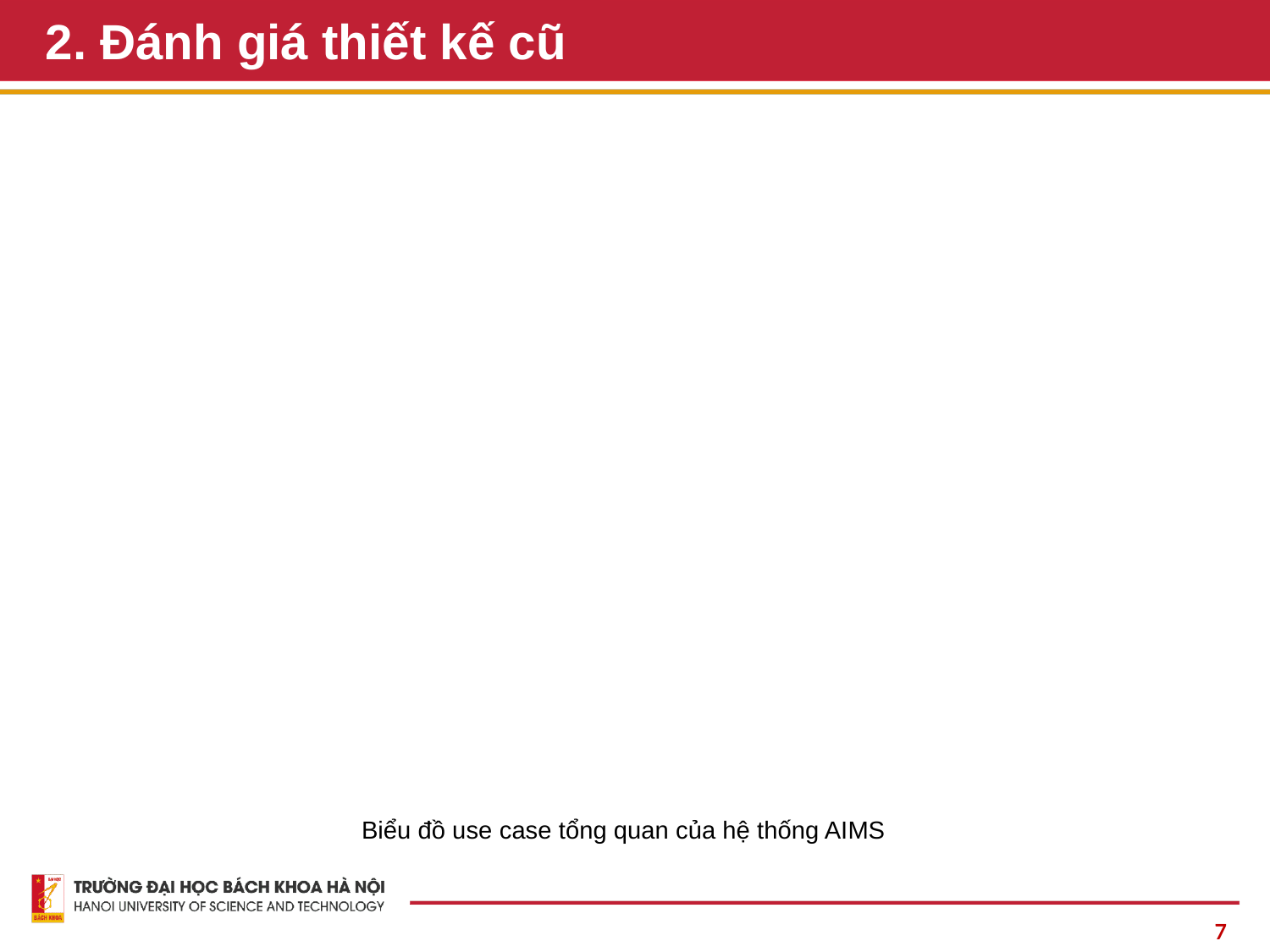

# 2. Đánh giá thiết kế cũ
Biểu đồ use case tổng quan của hệ thống AIMS
7